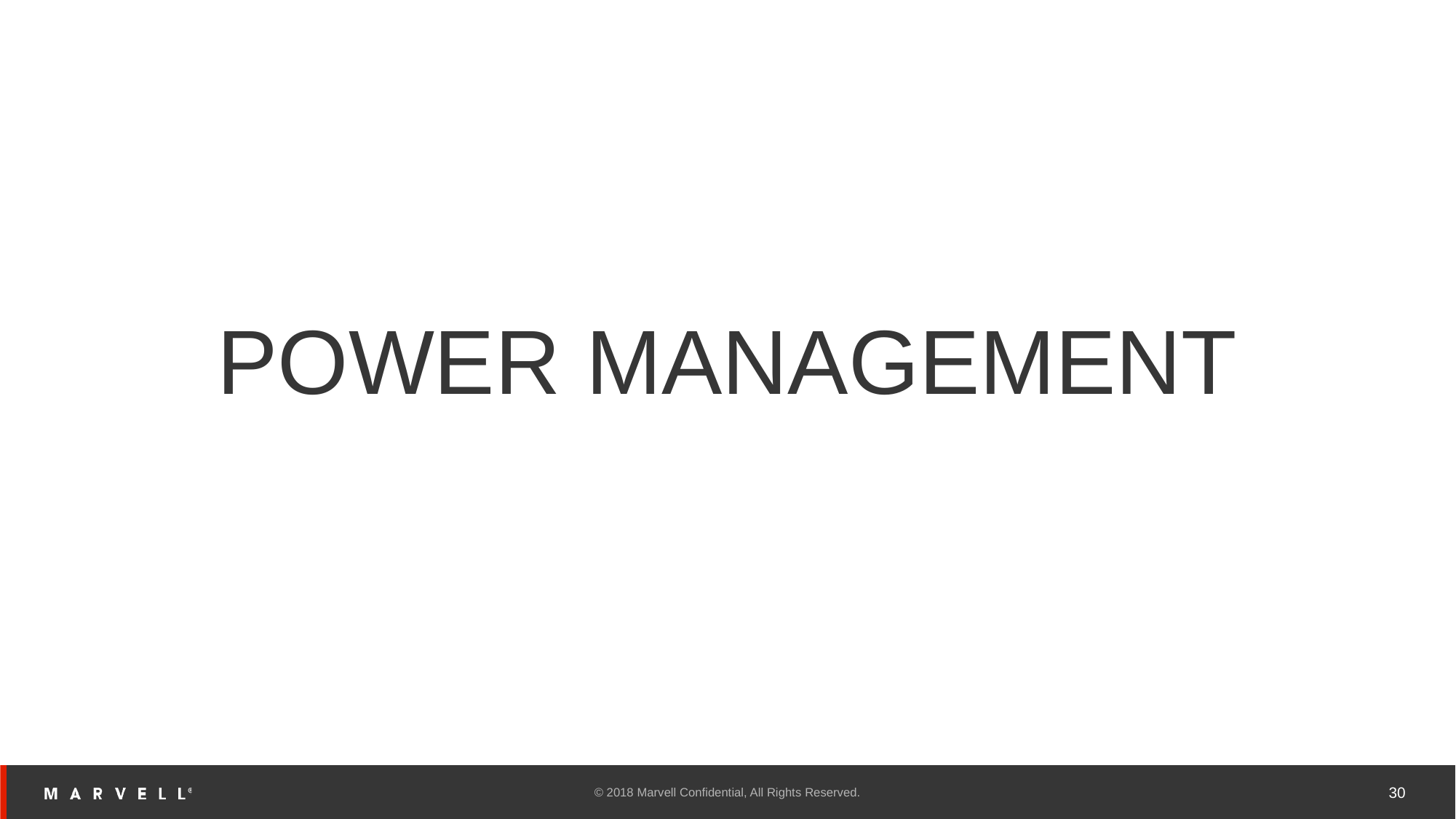

# POWER MANAGEMENT
© 2018 Marvell Confidential, All Rights Reserved.
30